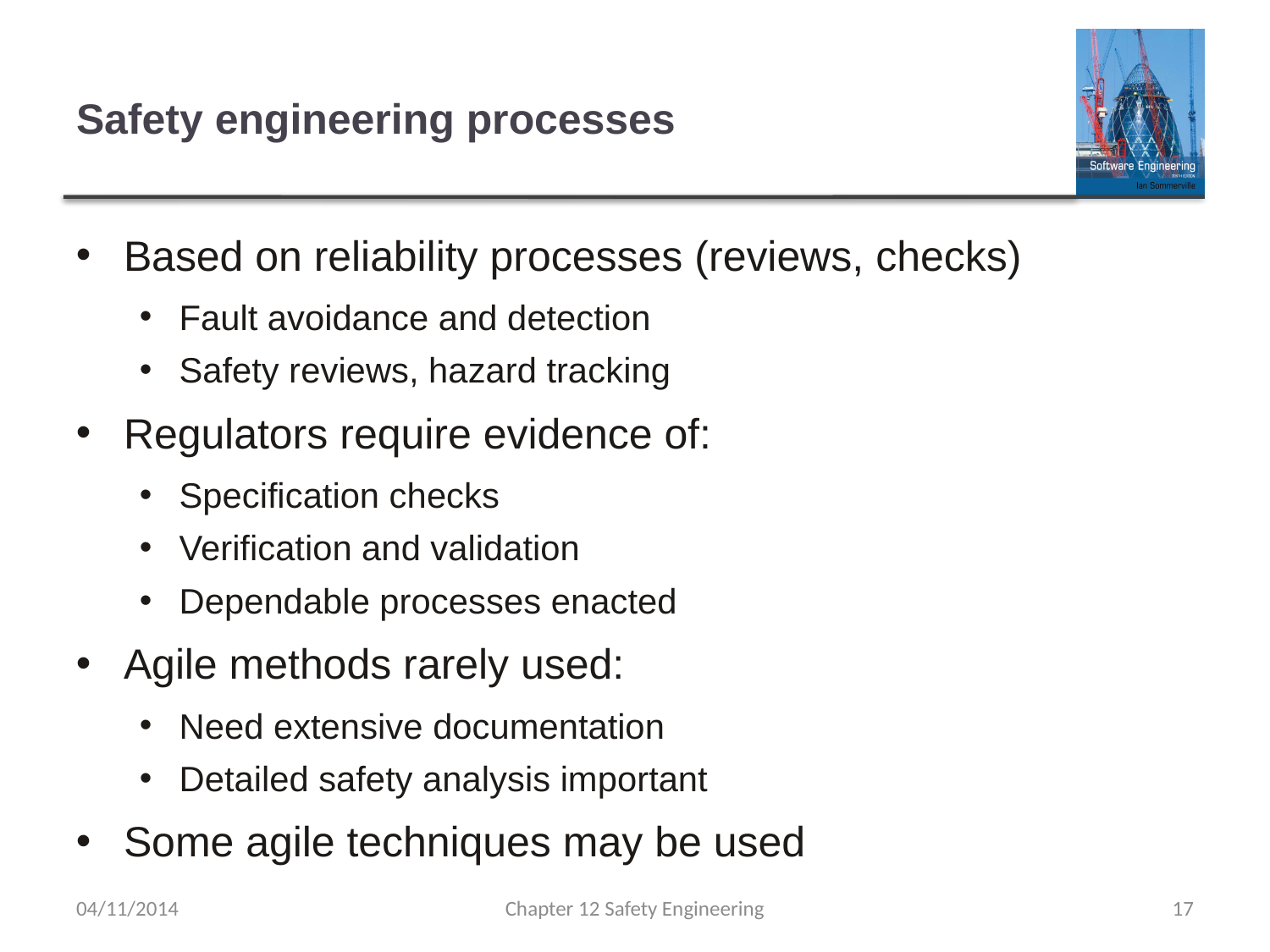

# Safety engineering processes
Based on reliability processes (reviews, checks)
Fault avoidance and detection
Safety reviews, hazard tracking
Regulators require evidence of:
Specification checks
Verification and validation
Dependable processes enacted
Agile methods rarely used:
Need extensive documentation
Detailed safety analysis important
Some agile techniques may be used
04/11/2014
Chapter 12 Safety Engineering
17